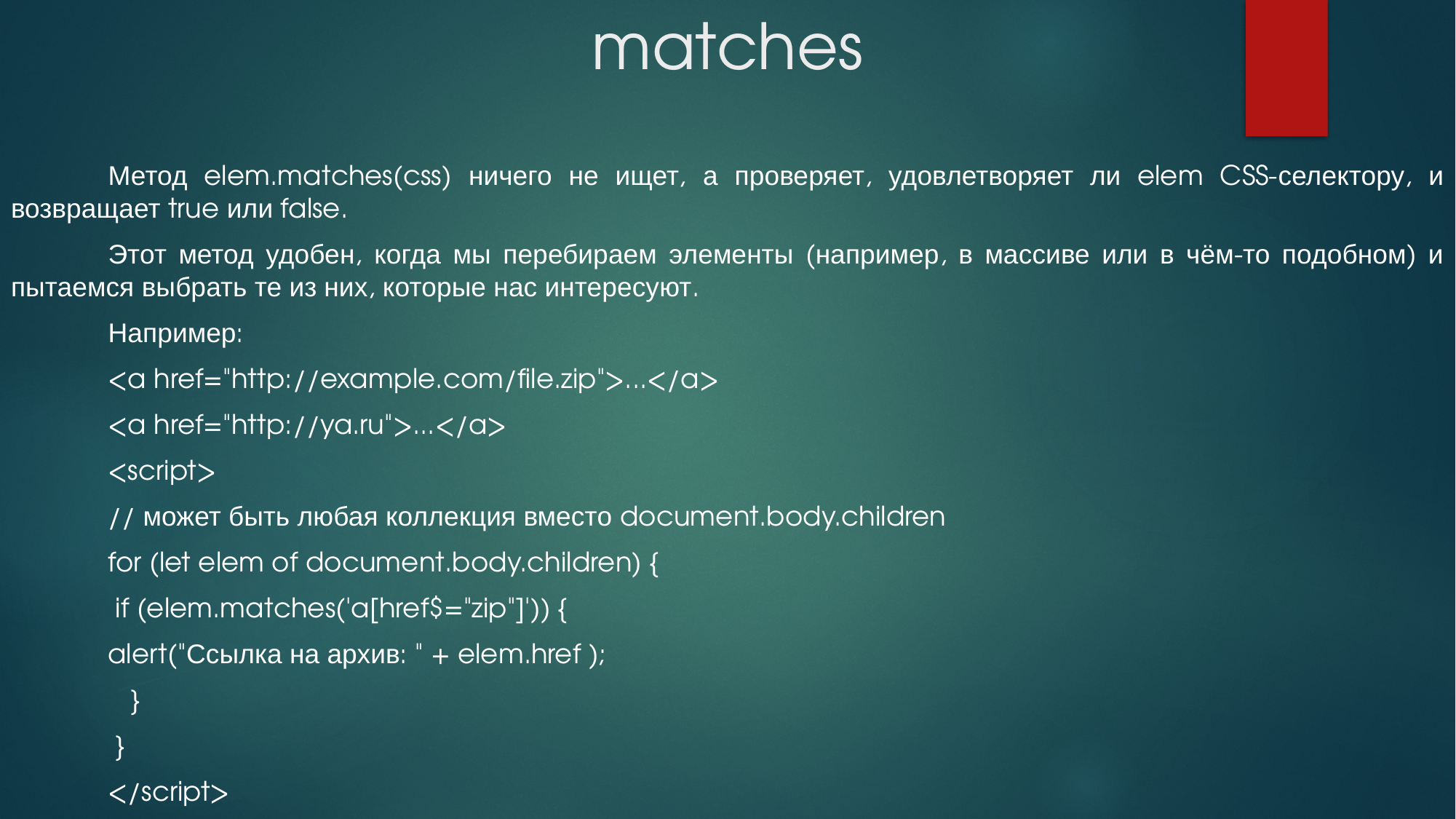

# matches

	Метод elem.matches(css) ничего не ищет, а проверяет, удовлетворяет ли elem CSS-селектору, и возвращает true или false.
	Этот метод удобен, когда мы перебираем элементы (например, в массиве или в чём-то подобном) и пытаемся выбрать те из них, которые нас интересуют.
	Например:
	<a href="http://example.com/file.zip">...</a>
	<a href="http://ya.ru">...</a>
	<script>
  	// может быть любая коллекция вместо document.body.children
  	for (let elem of document.body.children) {
   	 if (elem.matches('a[href$="zip"]')) {
      	alert("Ссылка на архив: " + elem.href );
   	   }
 	 }
	</script>